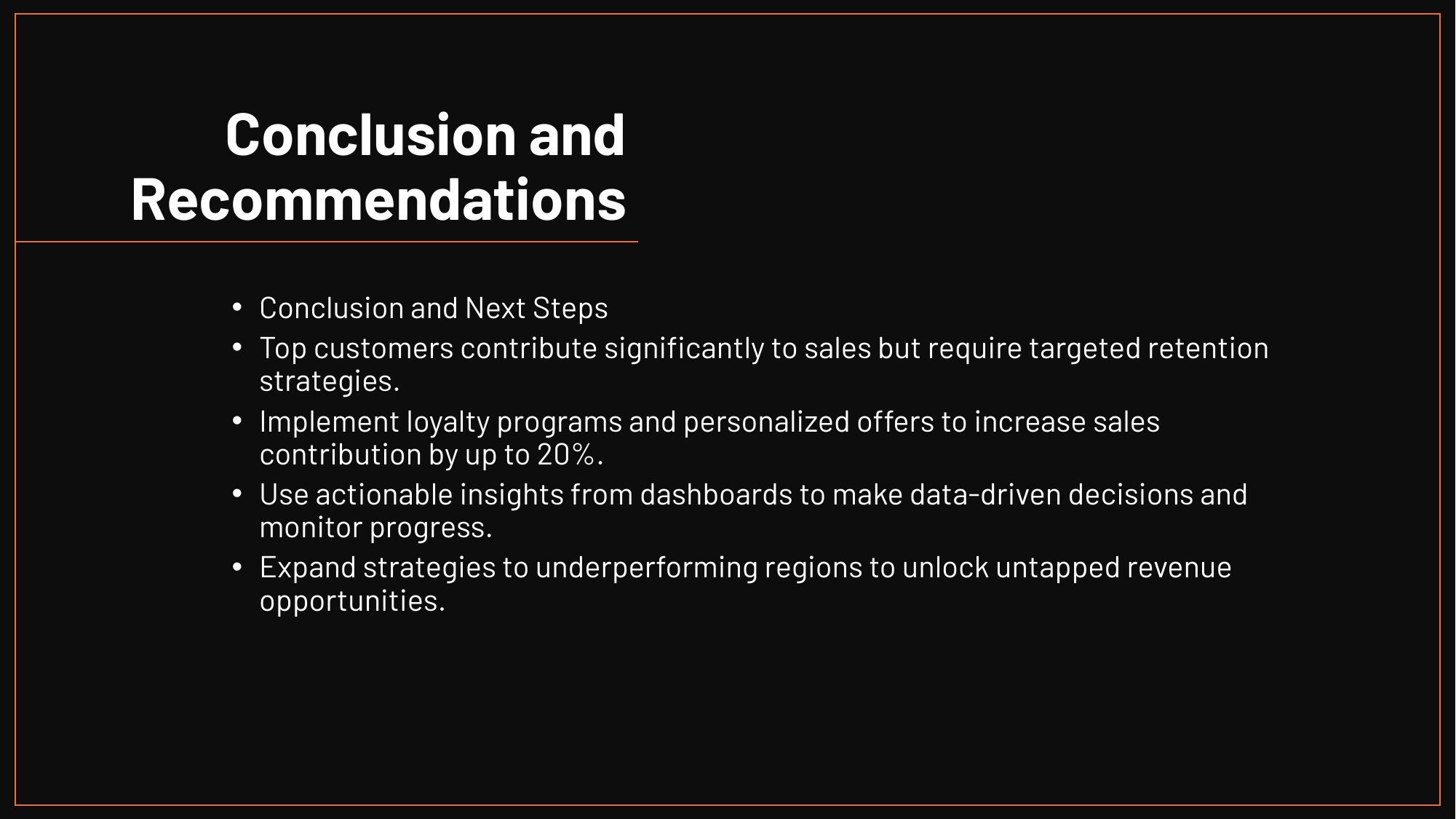

# Conclusion and Recommendations
Conclusion and Next Steps
Top customers contribute significantly to sales but require targeted retention strategies.
Implement loyalty programs and personalized offers to increase sales contribution by up to 20%.
Use actionable insights from dashboards to make data-driven decisions and monitor progress.
Expand strategies to underperforming regions to unlock untapped revenue opportunities.